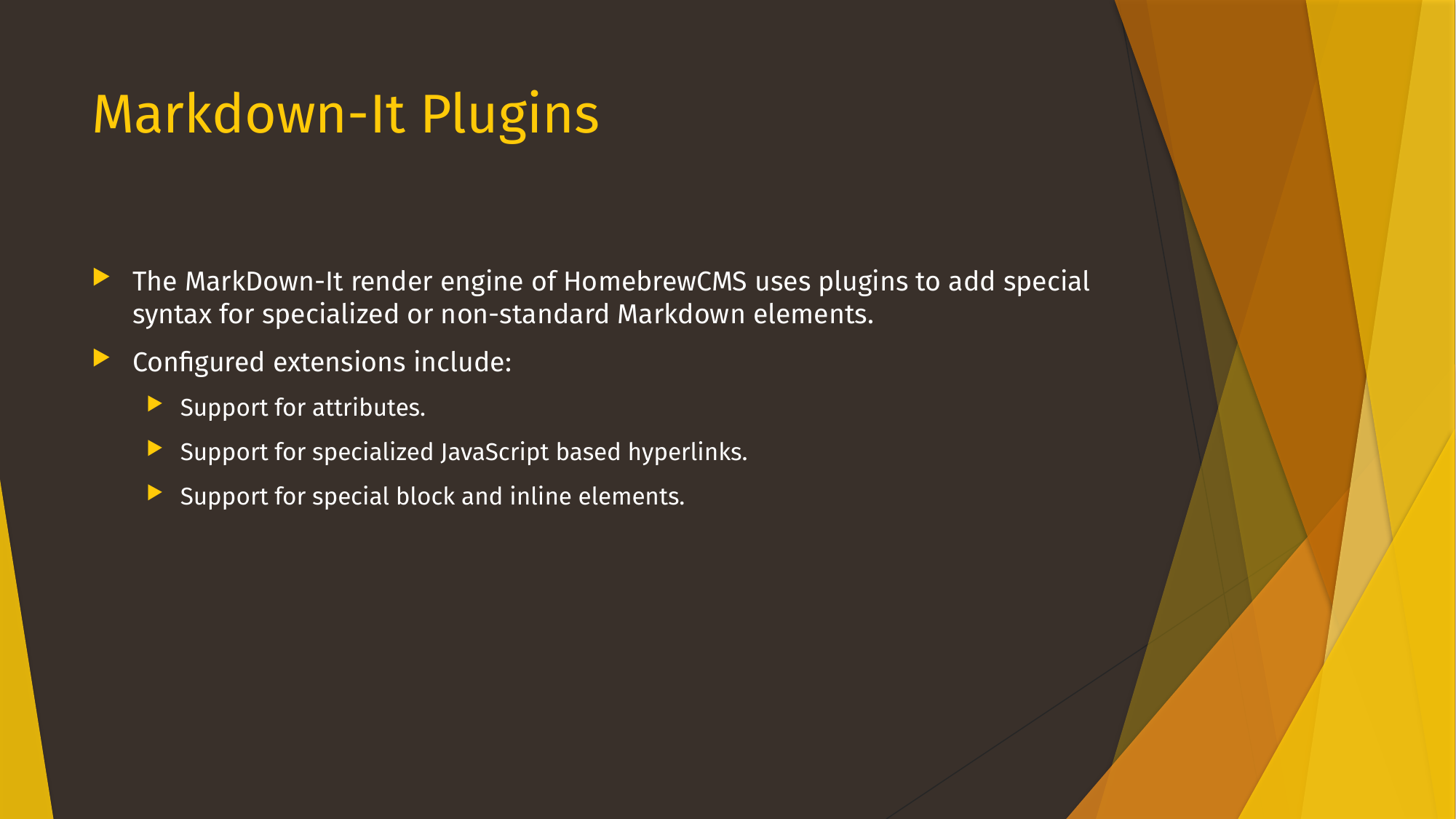

# Markdown-It Plugins
The MarkDown-It render engine of HomebrewCMS uses plugins to add special syntax for specialized or non-standard Markdown elements.
Configured extensions include:
Support for attributes.
Support for specialized JavaScript based hyperlinks.
Support for special block and inline elements.